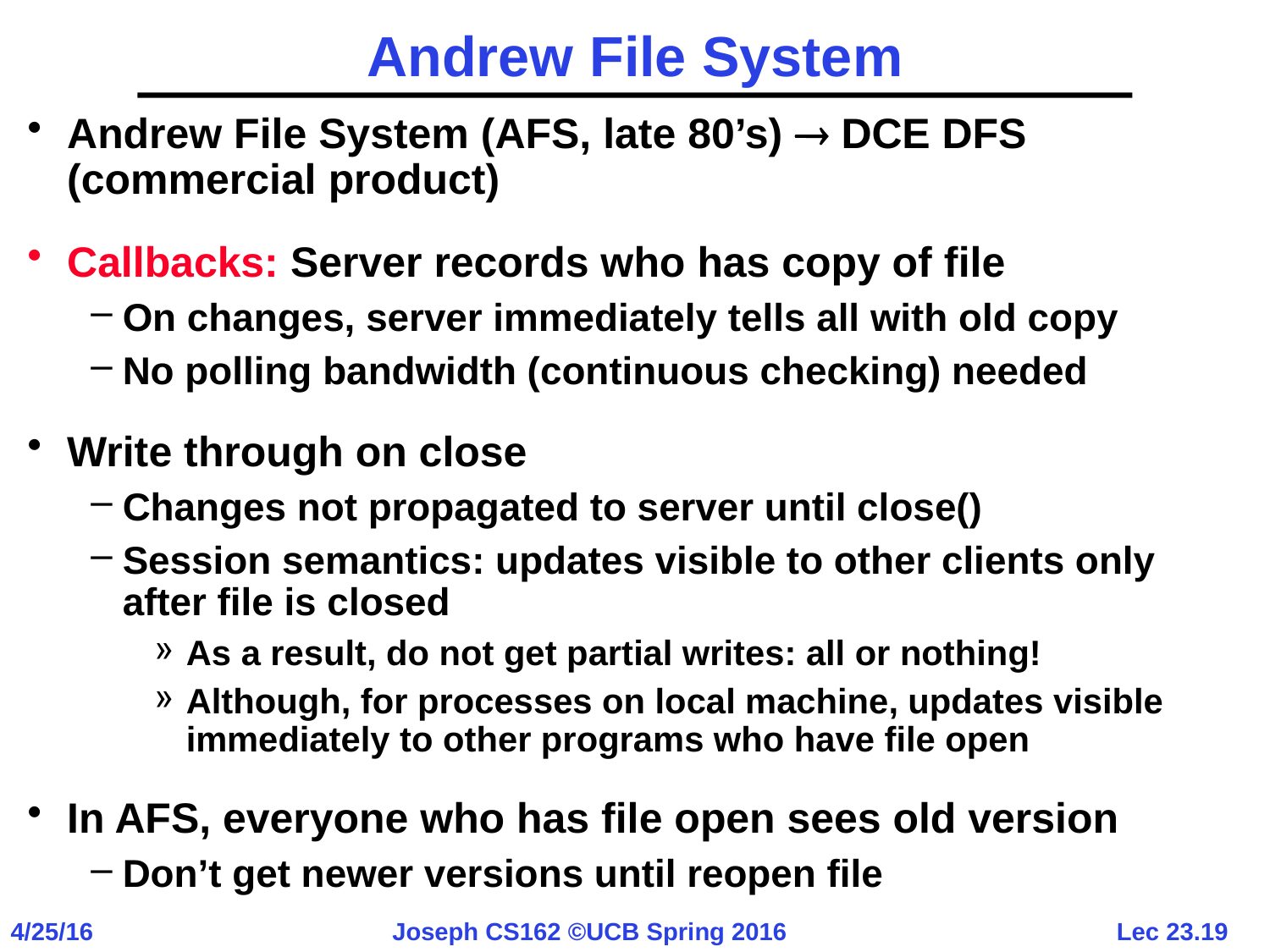

# Andrew File System
Andrew File System (AFS, late 80’s) → DCE DFS (commercial product)

Callbacks: Server records who has copy of file
On changes, server immediately tells all with old copy
No polling bandwidth (continuous checking) needed

Write through on close
Changes not propagated to server until close()
Session semantics: updates visible to other clients only after file is closed
As a result, do not get partial writes: all or nothing!
Although, for processes on local machine, updates visible immediately to other programs who have file open

In AFS, everyone who has file open sees old version
Don’t get newer versions until reopen file